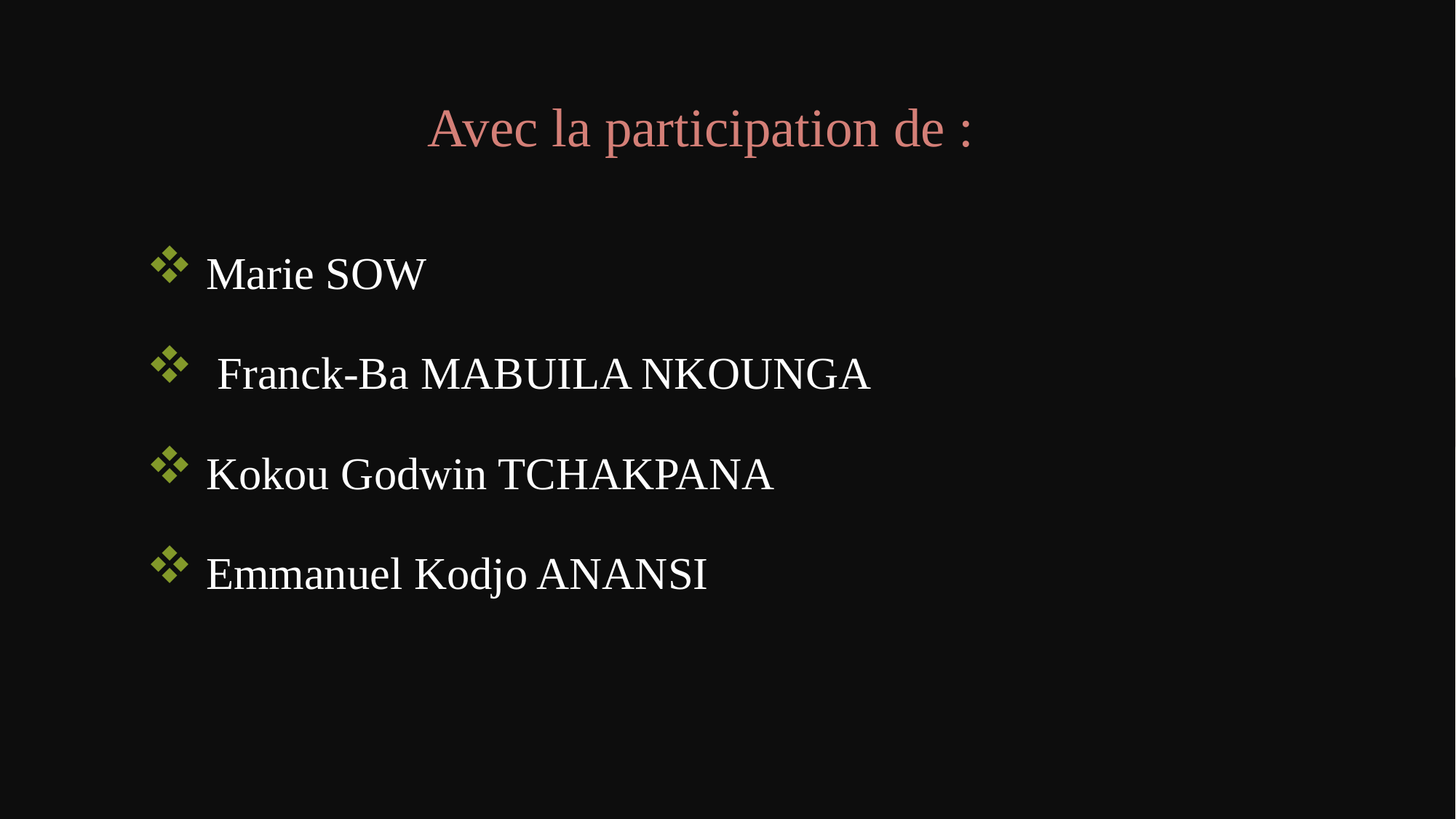

# Avec la participation de :
 Marie SOW
  Franck-Ba MABUILA NKOUNGA
 Kokou Godwin TCHAKPANA
 Emmanuel Kodjo ANANSI